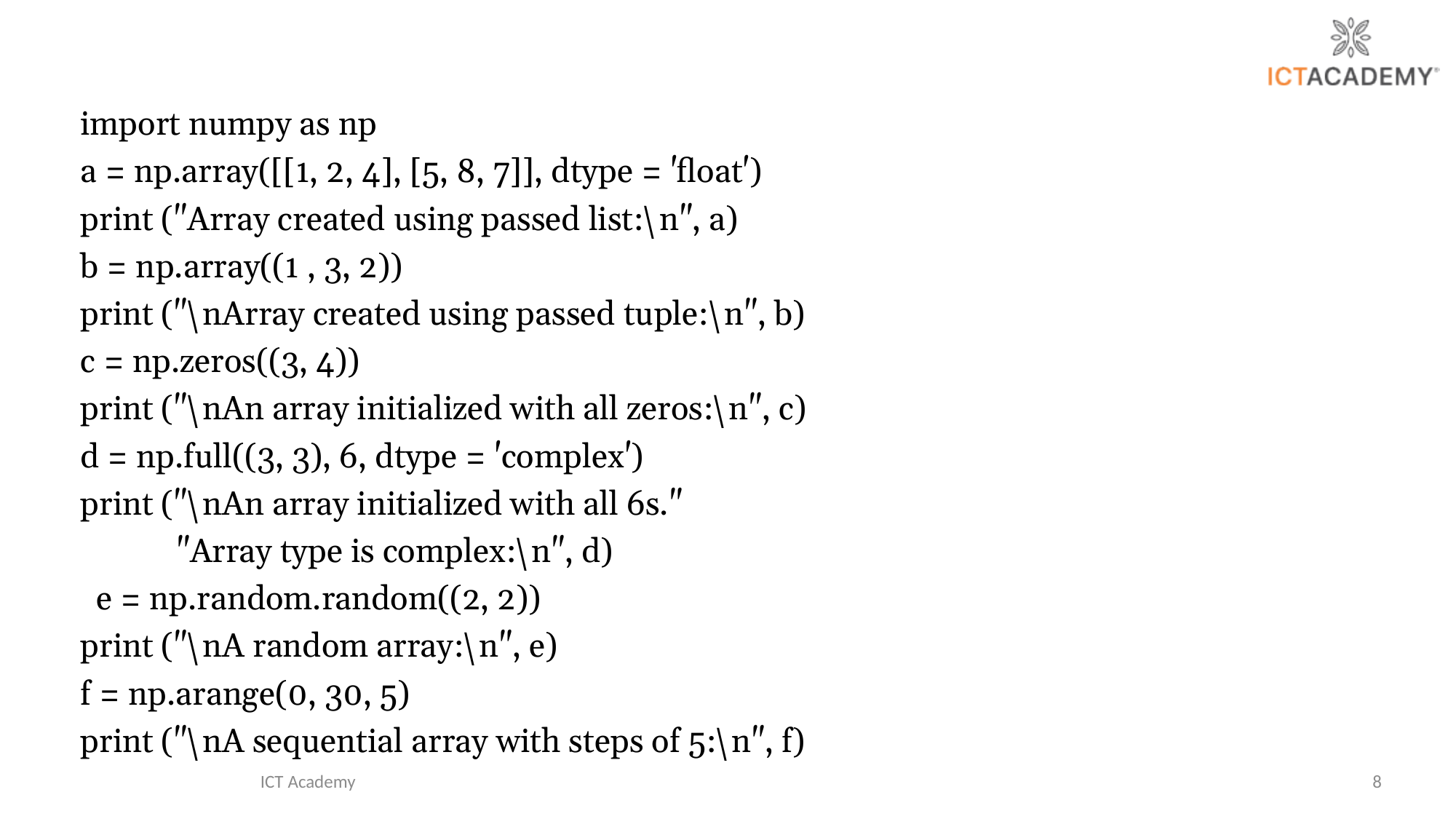

import numpy as np
a = np.array([[1, 2, 4], [5, 8, 7]], dtype = 'float')
print ("Array created using passed list:\n", a)
b = np.array((1 , 3, 2))
print ("\nArray created using passed tuple:\n", b)
c = np.zeros((3, 4))
print ("\nAn array initialized with all zeros:\n", c)
d = np.full((3, 3), 6, dtype = 'complex')
print ("\nAn array initialized with all 6s."
            "Array type is complex:\n", d)
  e = np.random.random((2, 2))
print ("\nA random array:\n", e)
f = np.arange(0, 30, 5)
print ("\nA sequential array with steps of 5:\n", f)

ICT Academy
8